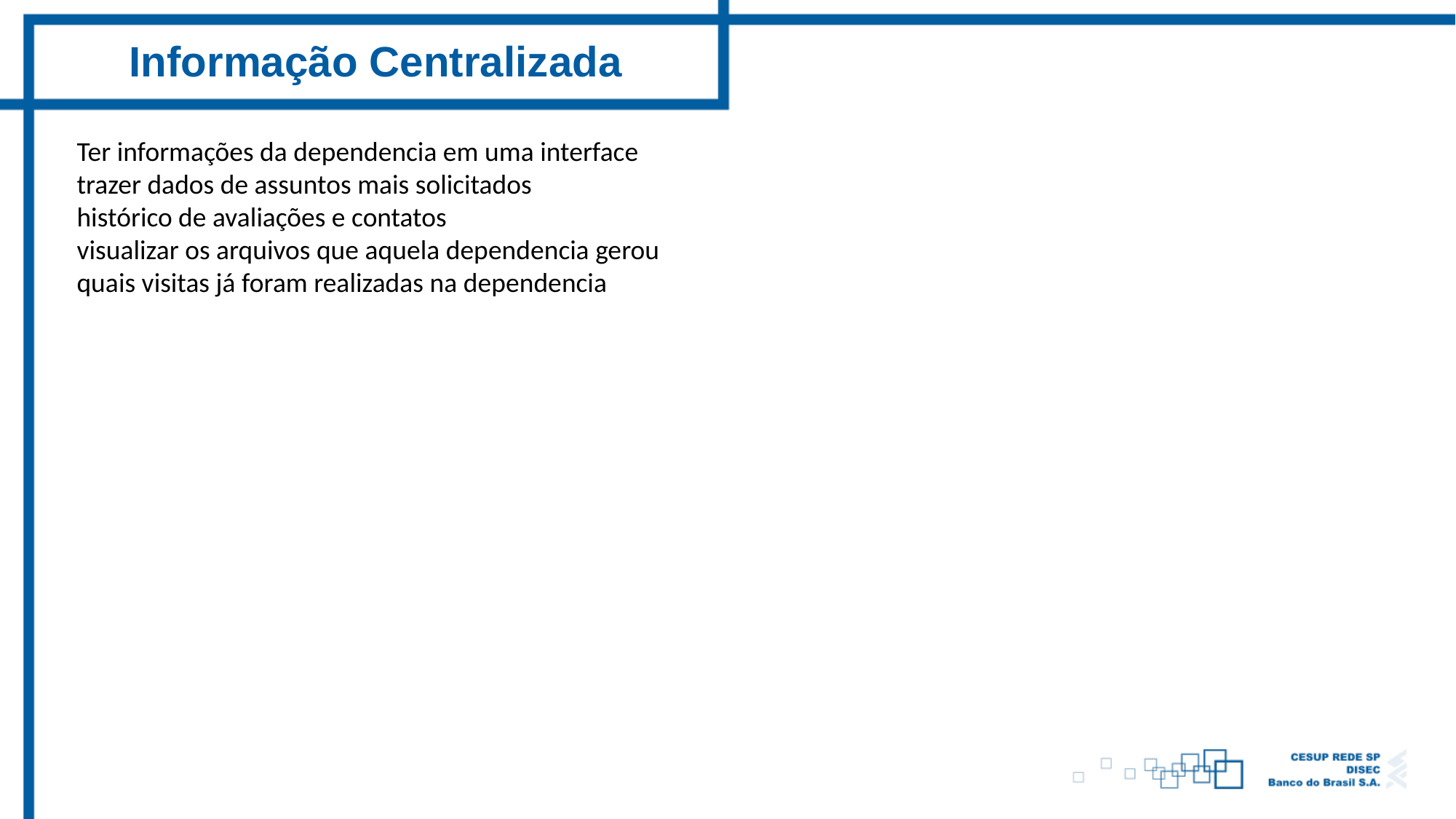

Informação Centralizada
Ter informações da dependencia em uma interface
trazer dados de assuntos mais solicitados
histórico de avaliações e contatos
visualizar os arquivos que aquela dependencia gerou
quais visitas já foram realizadas na dependencia